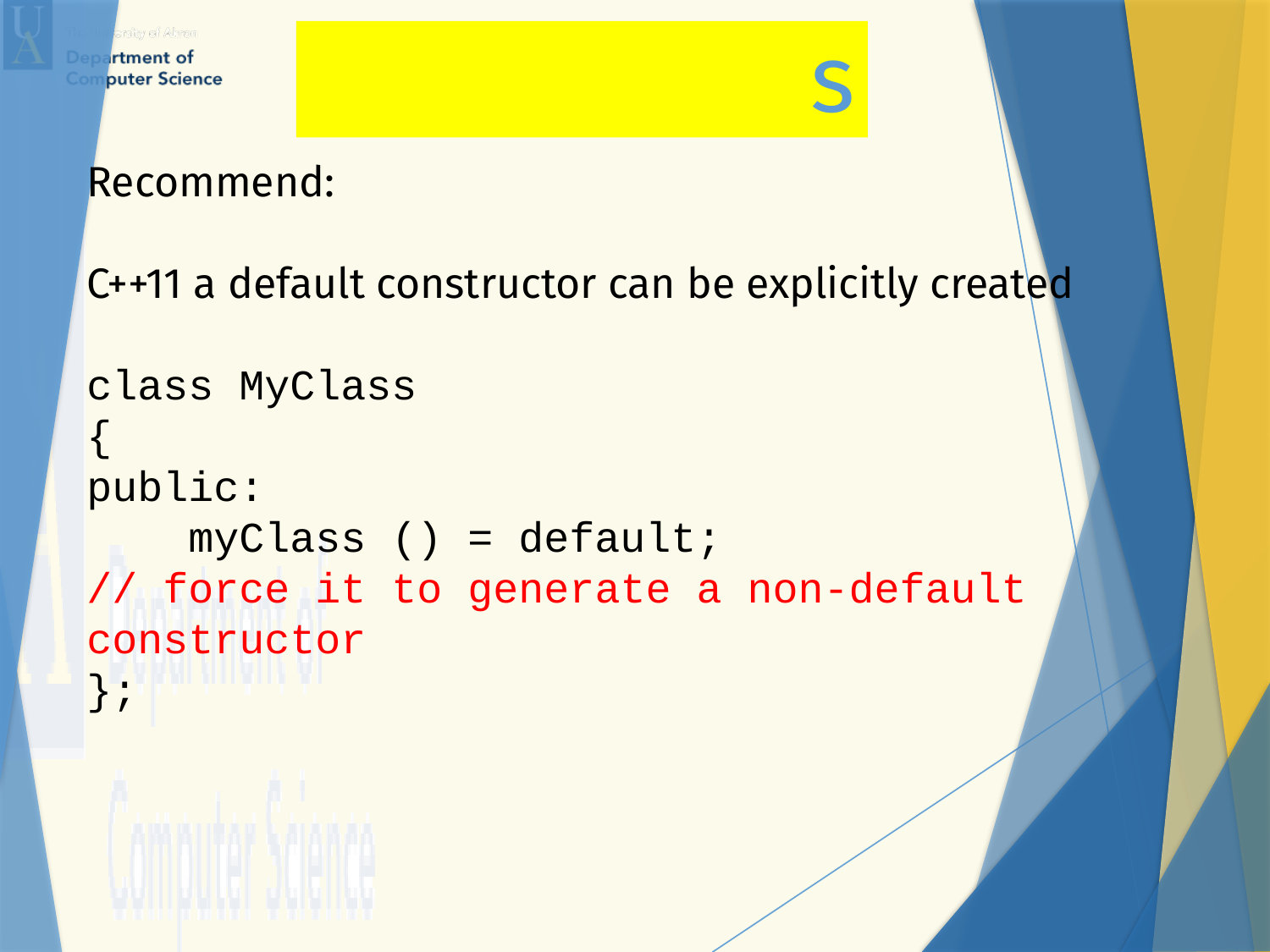

Constructors
Recommend:

C++11 a default constructor can be explicitly created

class MyClass
{
public:
    myClass () = default;
// force it to generate a non-default constructor
};